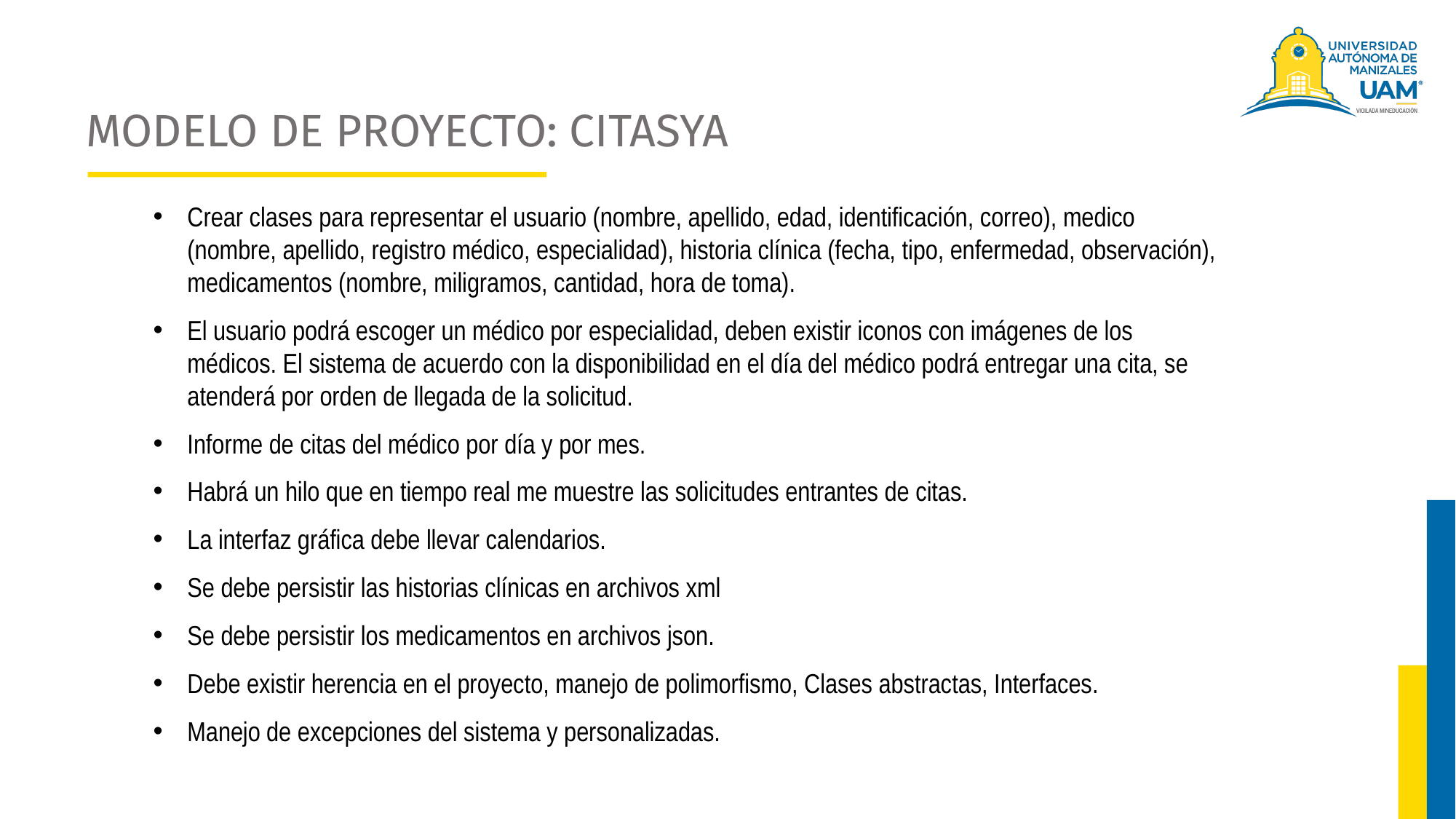

# MODELO DE PROYECTO: CITASYA

Crear clases para representar el usuario (nombre, apellido, edad, identificación, correo), medico (nombre, apellido, registro médico, especialidad), historia clínica (fecha, tipo, enfermedad, observación), medicamentos (nombre, miligramos, cantidad, hora de toma).
El usuario podrá escoger un médico por especialidad, deben existir iconos con imágenes de los médicos. El sistema de acuerdo con la disponibilidad en el día del médico podrá entregar una cita, se atenderá por orden de llegada de la solicitud.
Informe de citas del médico por día y por mes.
Habrá un hilo que en tiempo real me muestre las solicitudes entrantes de citas.
La interfaz gráfica debe llevar calendarios.
Se debe persistir las historias clínicas en archivos xml
Se debe persistir los medicamentos en archivos json.
Debe existir herencia en el proyecto, manejo de polimorfismo, Clases abstractas, Interfaces.
Manejo de excepciones del sistema y personalizadas.